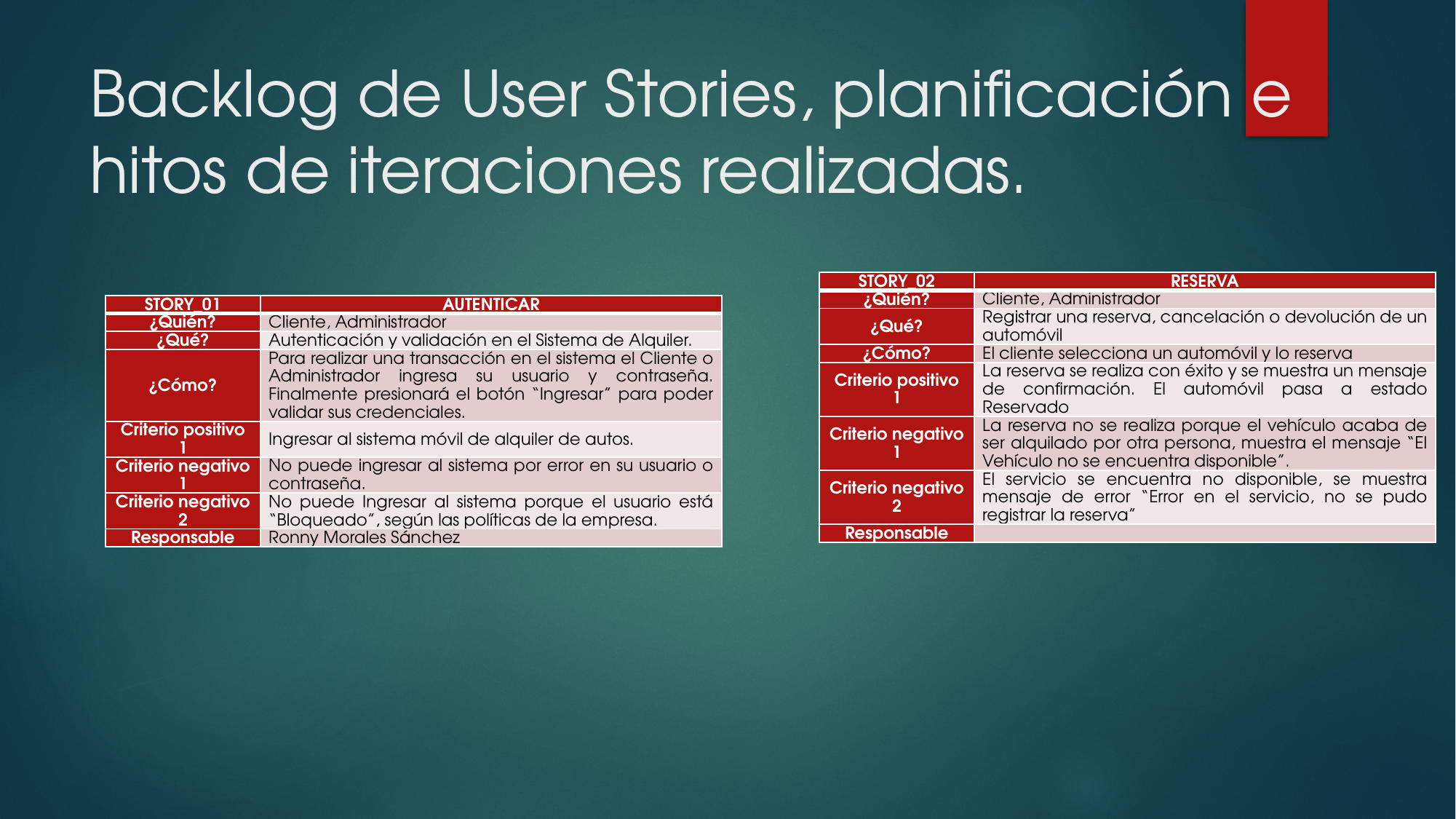

# Backlog de User Stories, planificación e hitos de iteraciones realizadas.
| STORY\_02 | RESERVA |
| --- | --- |
| ¿Quién? | Cliente, Administrador |
| ¿Qué? | Registrar una reserva, cancelación o devolución de un automóvil |
| ¿Cómo? | El cliente selecciona un automóvil y lo reserva |
| Criterio positivo 1 | La reserva se realiza con éxito y se muestra un mensaje de confirmación. El automóvil pasa a estado Reservado |
| Criterio negativo 1 | La reserva no se realiza porque el vehículo acaba de ser alquilado por otra persona, muestra el mensaje “El Vehículo no se encuentra disponible”. |
| Criterio negativo 2 | El servicio se encuentra no disponible, se muestra mensaje de error “Error en el servicio, no se pudo registrar la reserva” |
| Responsable |  |
| STORY\_01 | AUTENTICAR |
| --- | --- |
| ¿Quién? | Cliente, Administrador |
| ¿Qué? | Autenticación y validación en el Sistema de Alquiler. |
| ¿Cómo? | Para realizar una transacción en el sistema el Cliente o Administrador ingresa su usuario y contraseña. Finalmente presionará el botón “Ingresar” para poder validar sus credenciales. |
| Criterio positivo 1 | Ingresar al sistema móvil de alquiler de autos. |
| Criterio negativo 1 | No puede ingresar al sistema por error en su usuario o contraseña. |
| Criterio negativo 2 | No puede Ingresar al sistema porque el usuario está “Bloqueado”, según las políticas de la empresa. |
| Responsable | Ronny Morales Sánchez |